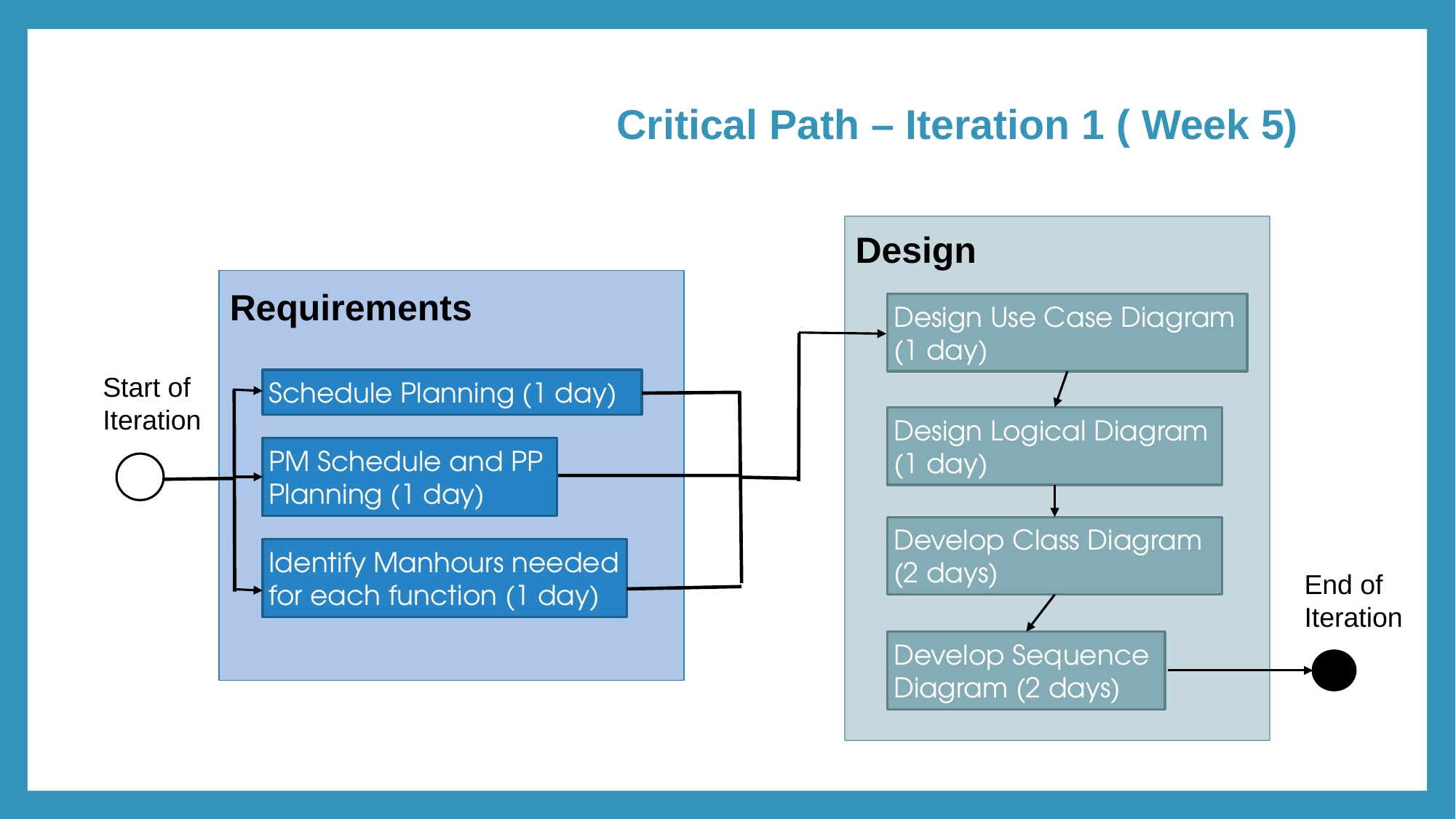

# Critical Path – Iteration 1 ( Week 5)

Design

Requirements
Design Use Case Diagram (1 day)
Start of Iteration
Schedule Planning (1 day)
Design Logical Diagram (1 day)
PM Schedule and PP Planning (1 day)

Develop Class Diagram (2 days)
Identify Manhours needed for each function (1 day)
End of Iteration
Develop Sequence Diagram (2 days)